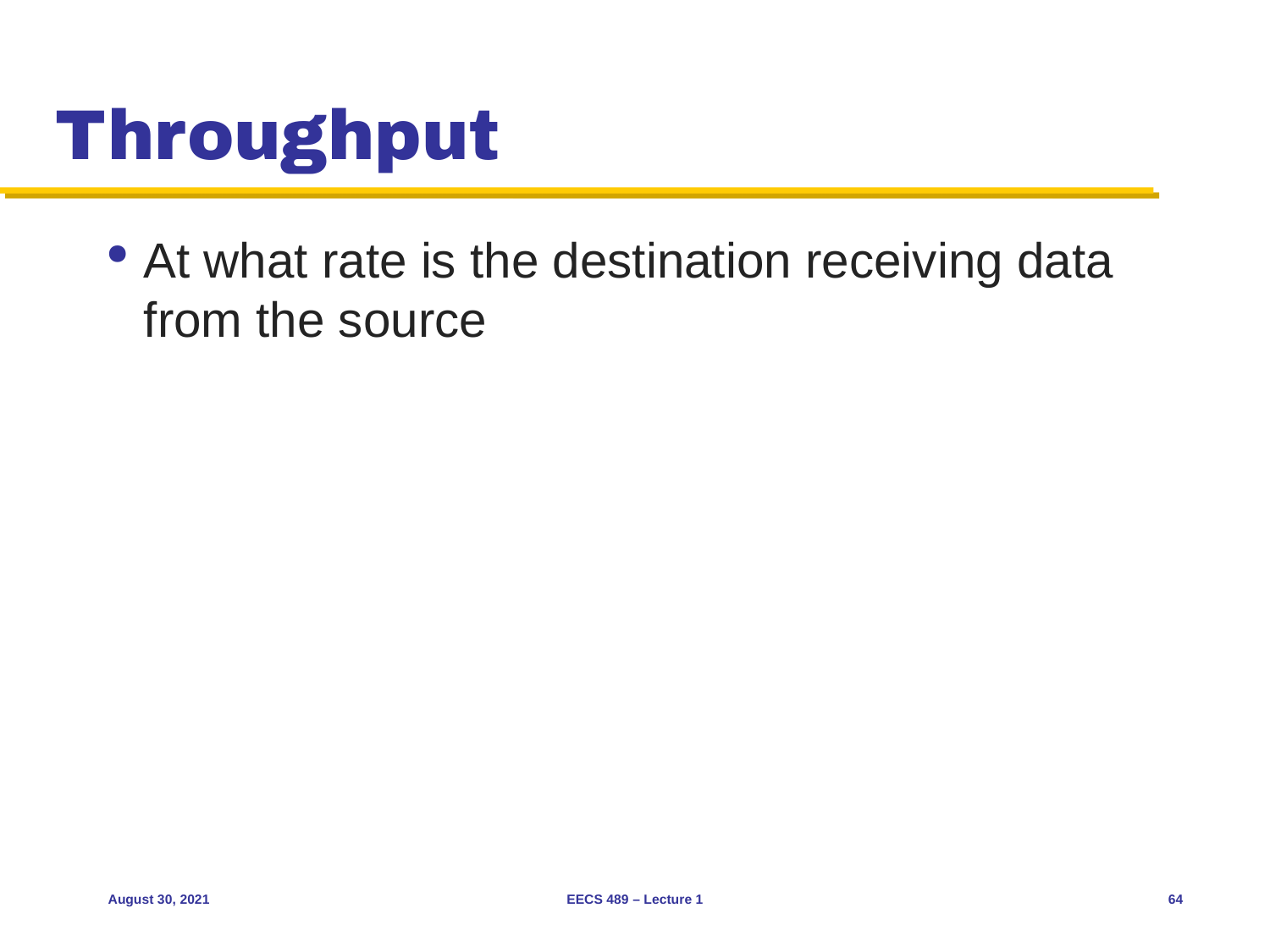

# Throughput
At what rate is the destination receiving data from the source
August 30, 2021
EECS 489 – Lecture 1
64